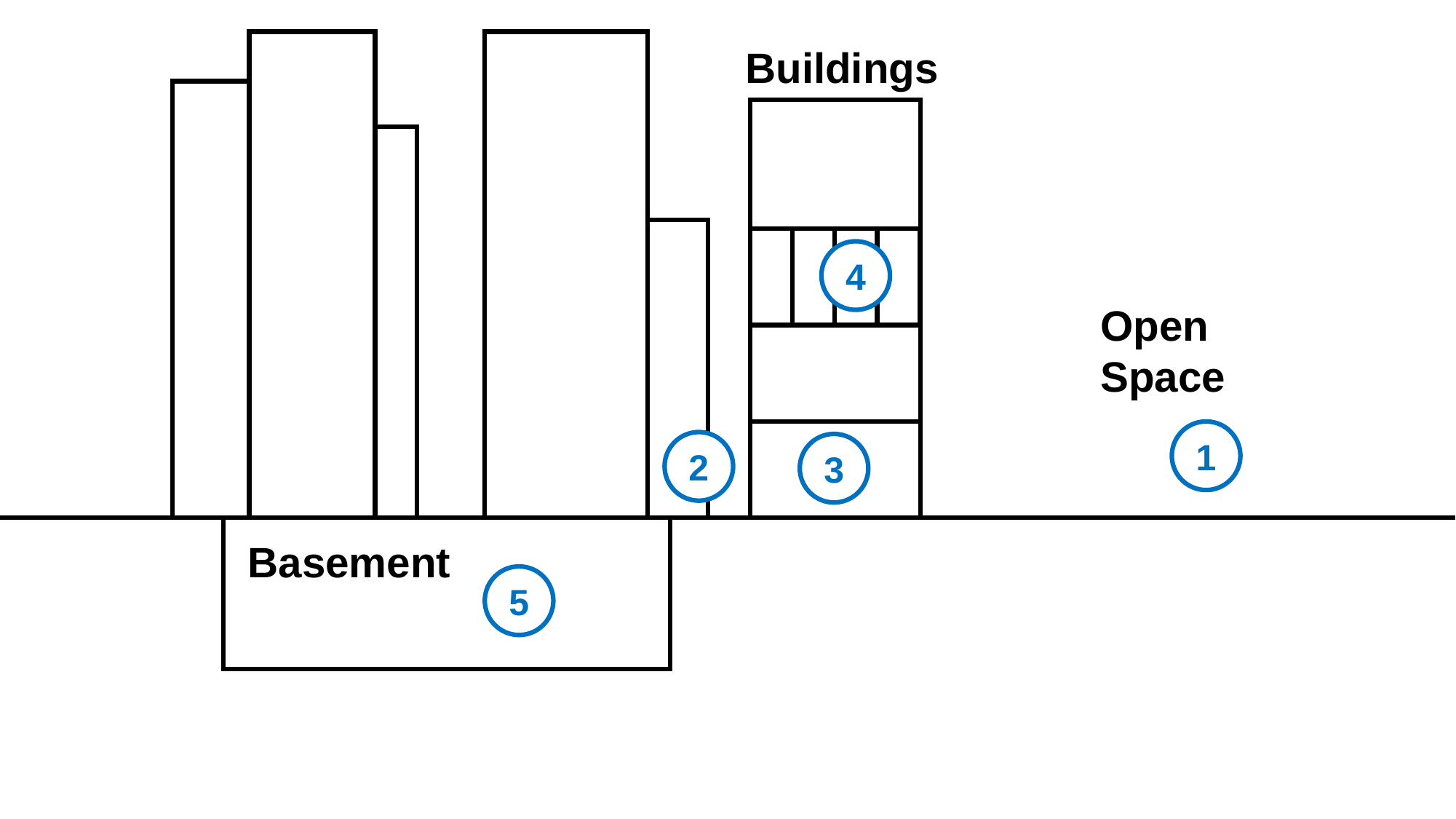

Buildings

4

Open Space

1
2
3

Basement
5